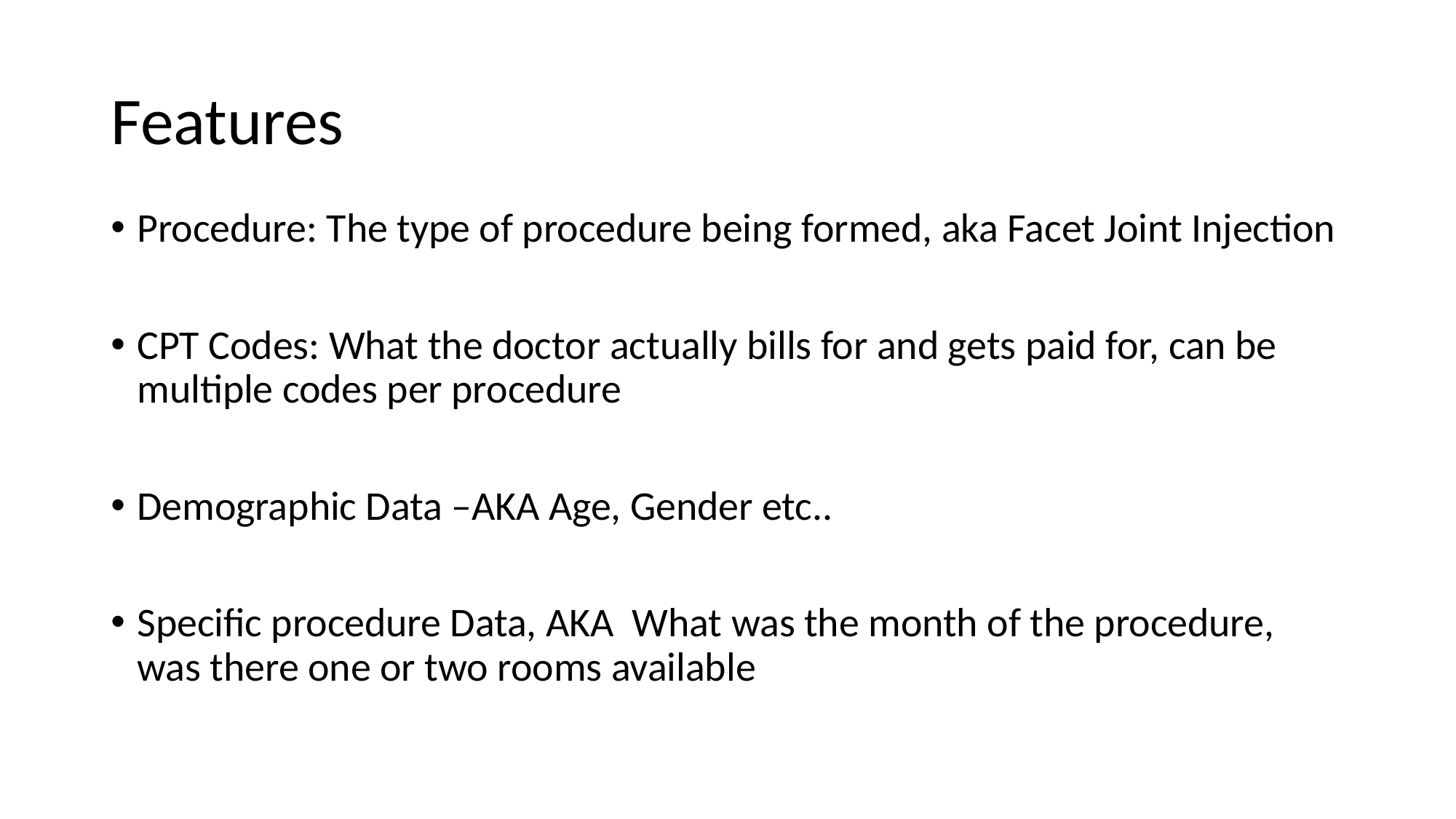

# Features
Procedure: The type of procedure being formed, aka Facet Joint Injection

CPT Codes: What the doctor actually bills for and gets paid for, can be multiple codes per procedure

Demographic Data –AKA Age, Gender etc..

Specific procedure Data, AKA  What was the month of the procedure, was there one or two rooms available